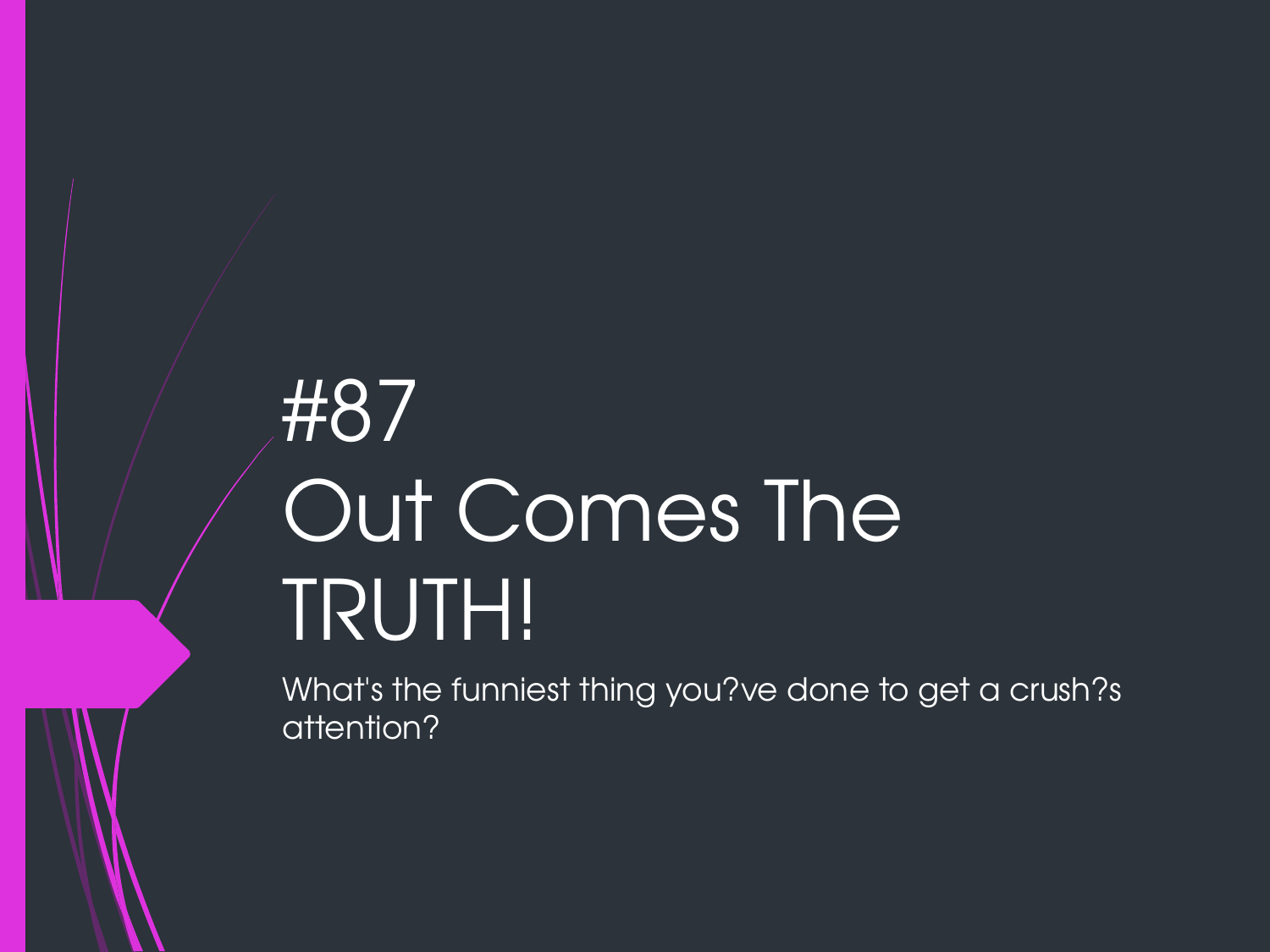

# #87
Out Comes The TRUTH!
What's the funniest thing you?ve done to get a crush?s attention?